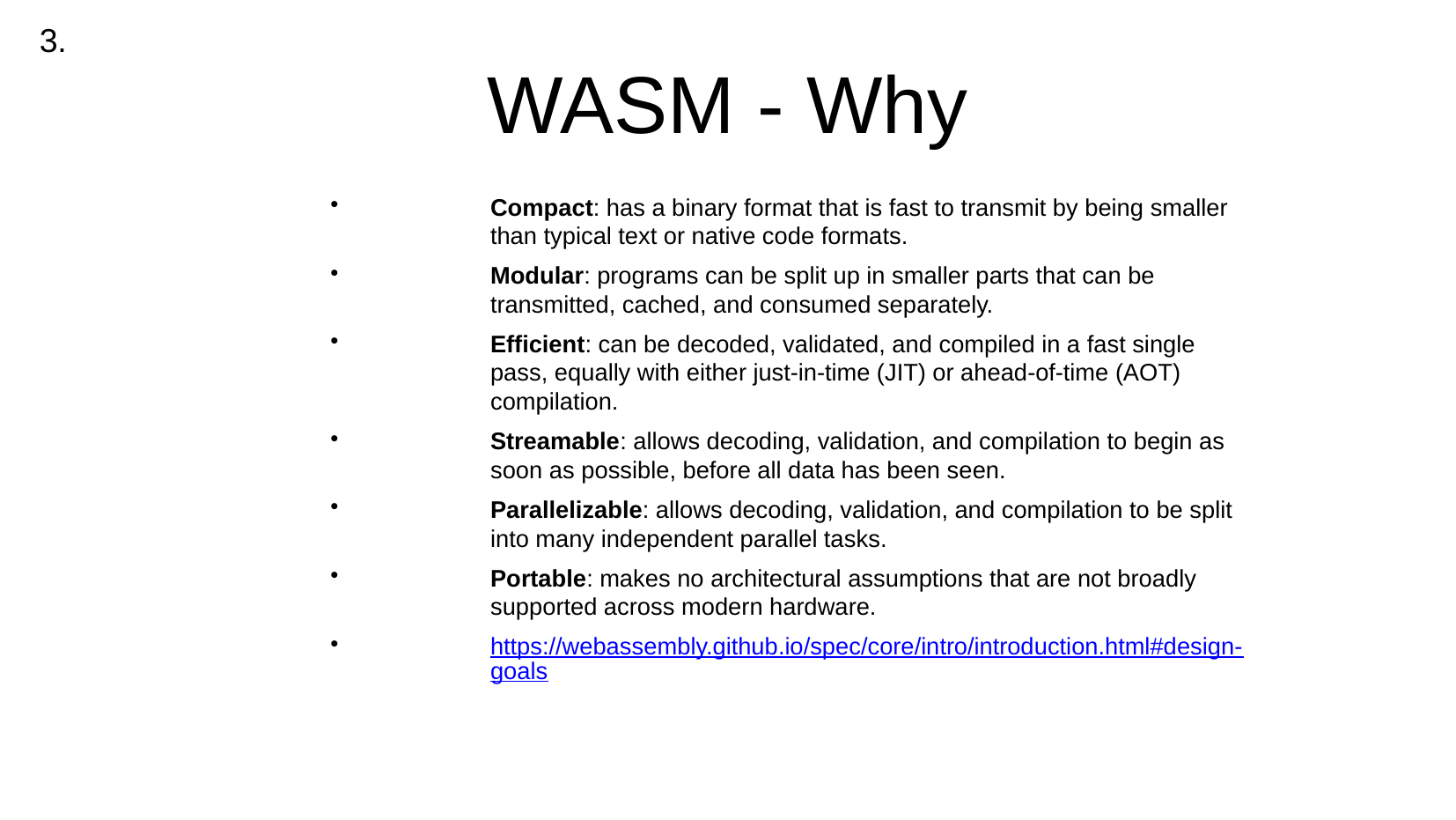

3.
WASM - Why
Compact: has a binary format that is fast to transmit by being smaller than typical text or native code formats.
Modular: programs can be split up in smaller parts that can be transmitted, cached, and consumed separately.
Efficient: can be decoded, validated, and compiled in a fast single pass, equally with either just-in-time (JIT) or ahead-of-time (AOT) compilation.
Streamable: allows decoding, validation, and compilation to begin as soon as possible, before all data has been seen.
Parallelizable: allows decoding, validation, and compilation to be split into many independent parallel tasks.
Portable: makes no architectural assumptions that are not broadly supported across modern hardware.
https://webassembly.github.io/spec/core/intro/introduction.html#design-goals